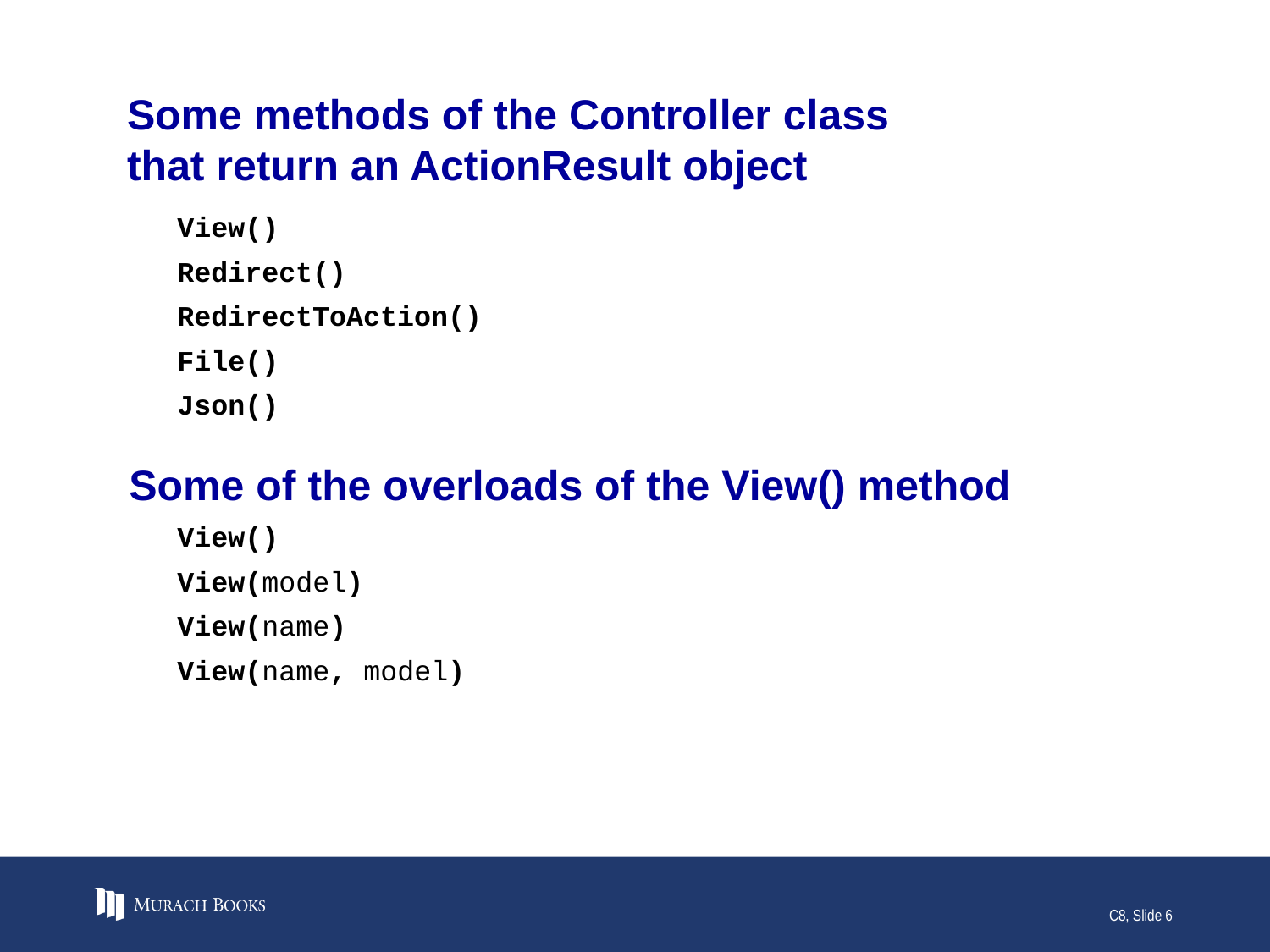

# Some methods of the Controller class that return an ActionResult object
View()
Redirect()
RedirectToAction()
File()
Json()
Some of the overloads of the View() method
View()
View(model)
View(name)
View(name, model)

C8, Slide 6